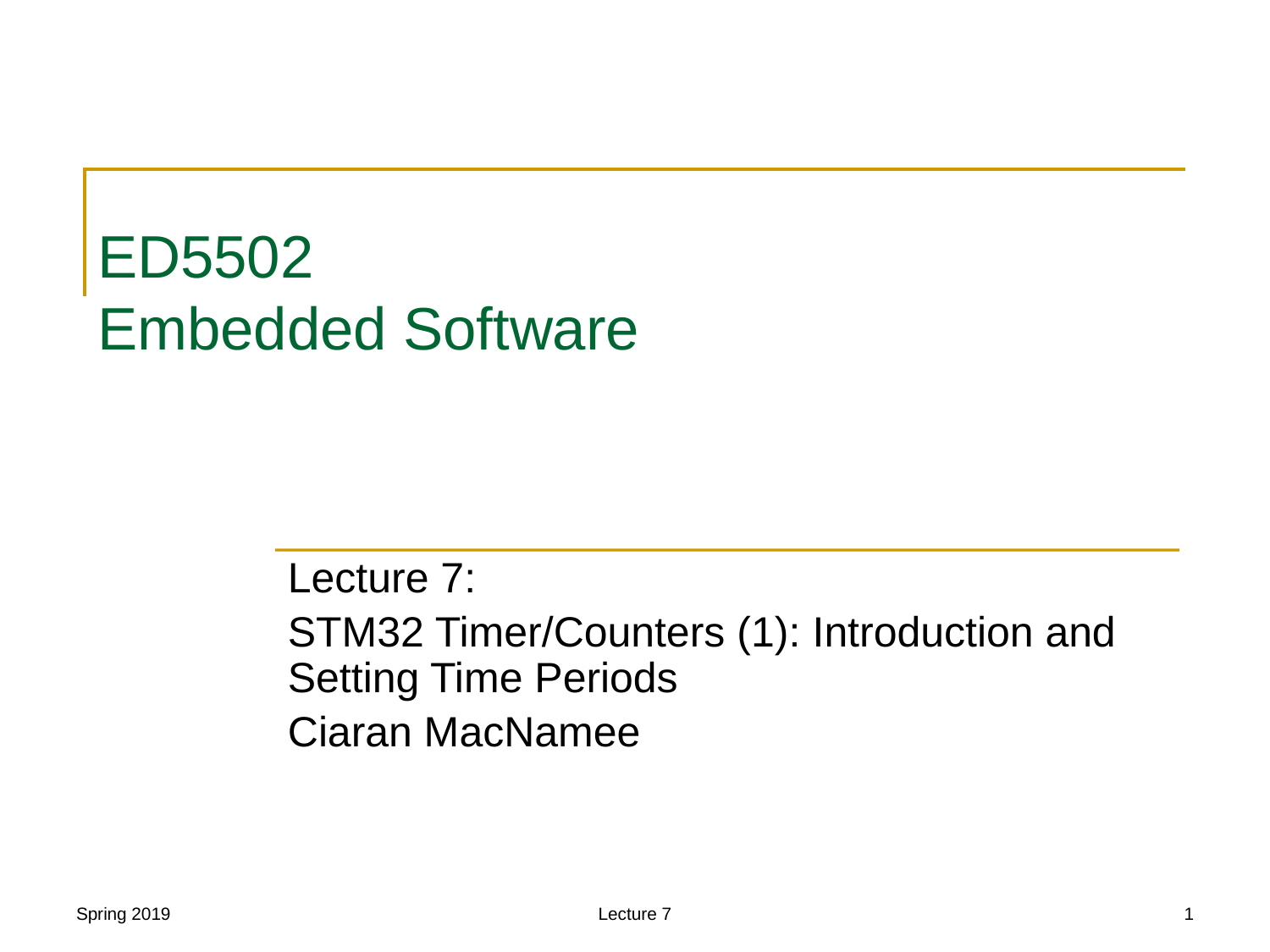

# ED5502 Embedded Software
Lecture 7:
STM32 Timer/Counters (1): Introduction and Setting Time Periods
Ciaran MacNamee
Spring 2019
Lecture 7
1